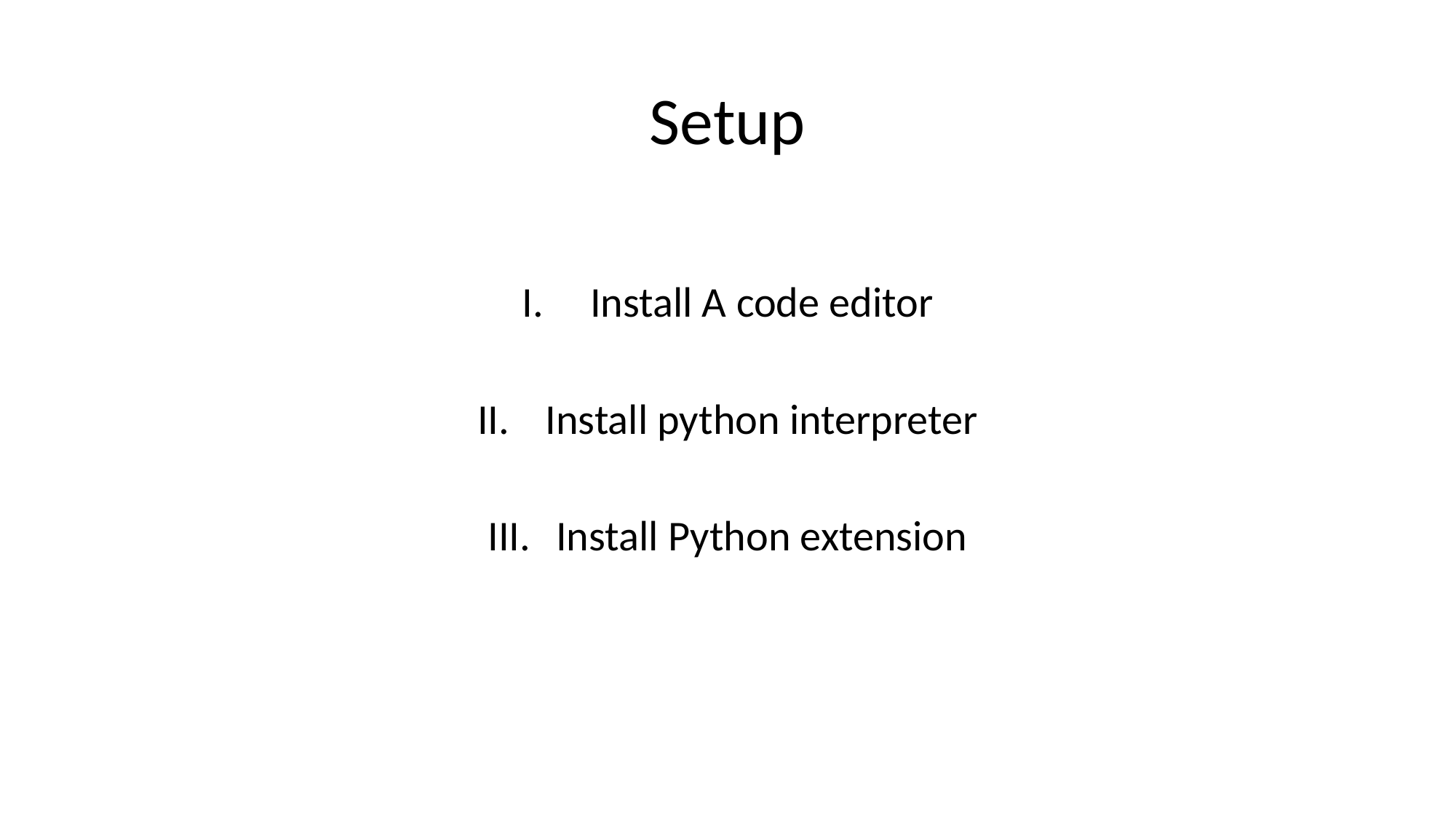

# Setup
Install A code editor
Install python interpreter
Install Python extension